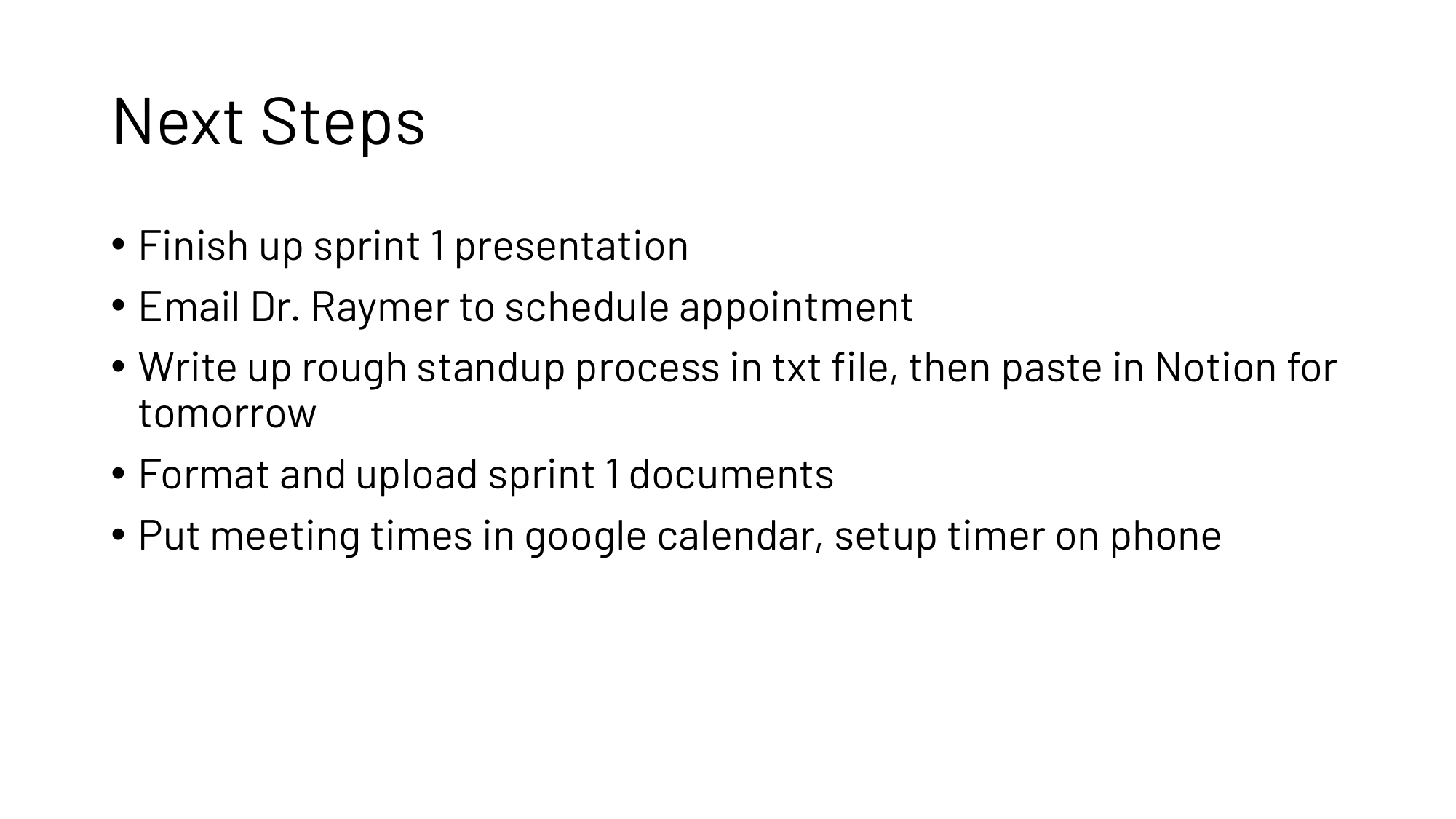

# Next Steps
Finish up sprint 1 presentation
Email Dr. Raymer to schedule appointment
Write up rough standup process in txt file, then paste in Notion for tomorrow
Format and upload sprint 1 documents
Put meeting times in google calendar, setup timer on phone